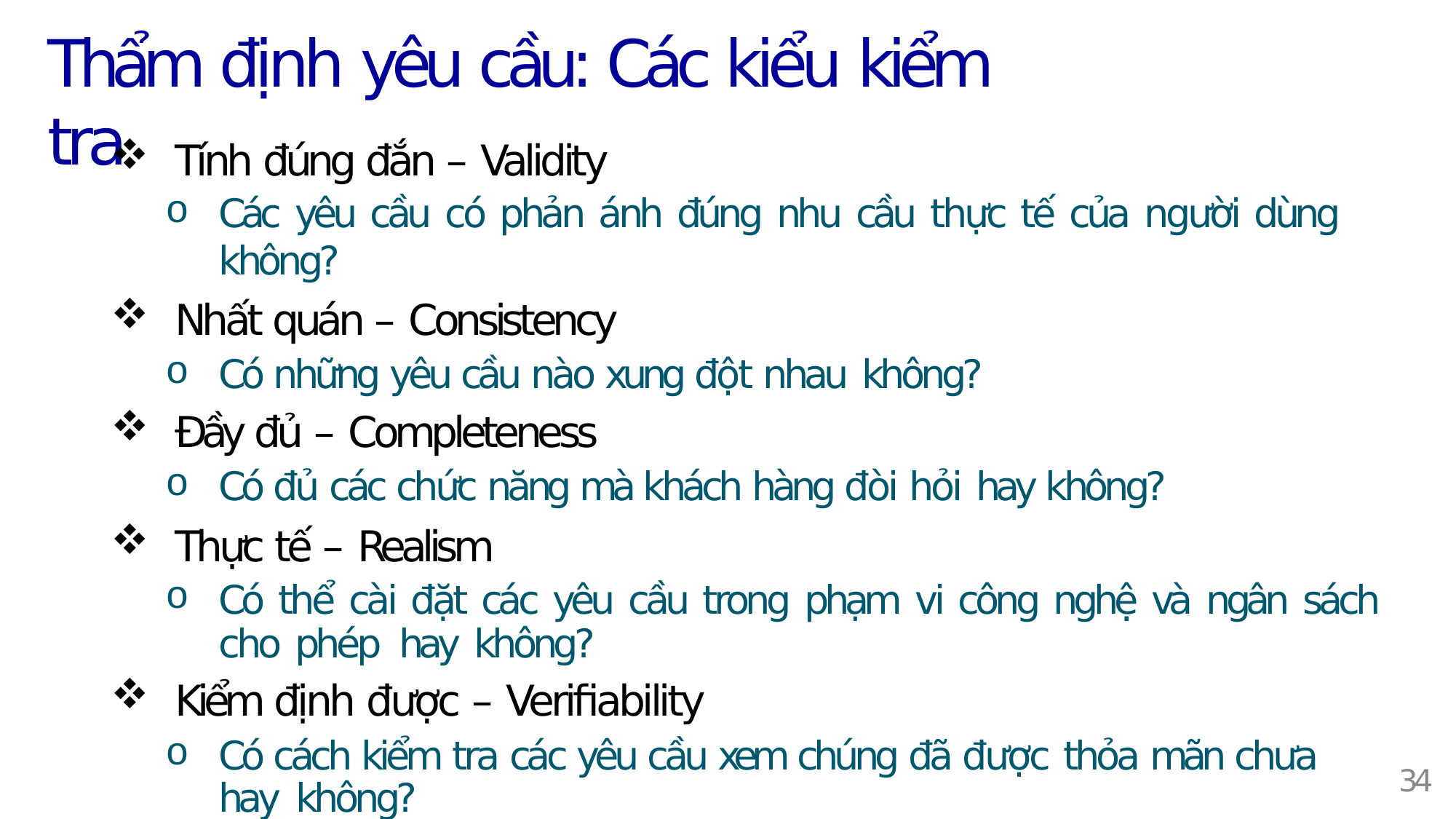

# Thẩm định yêu cầu: Các kiểu kiểm tra
Tính đúng đắn – Validity
Các yêu cầu có phản ánh đúng nhu cầu thực tế của người dùng không?
Nhất quán – Consistency
Có những yêu cầu nào xung đột nhau không?
Đầy đủ – Completeness
Có đủ các chức năng mà khách hàng đòi hỏi hay không?
Thực tế – Realism
Có thể cài đặt các yêu cầu trong phạm vi công nghệ và ngân sách cho phép  hay không?
Kiểm định được – Verifiability
Có cách kiểm tra các yêu cầu xem chúng đã được thỏa mãn chưa hay  không?
34